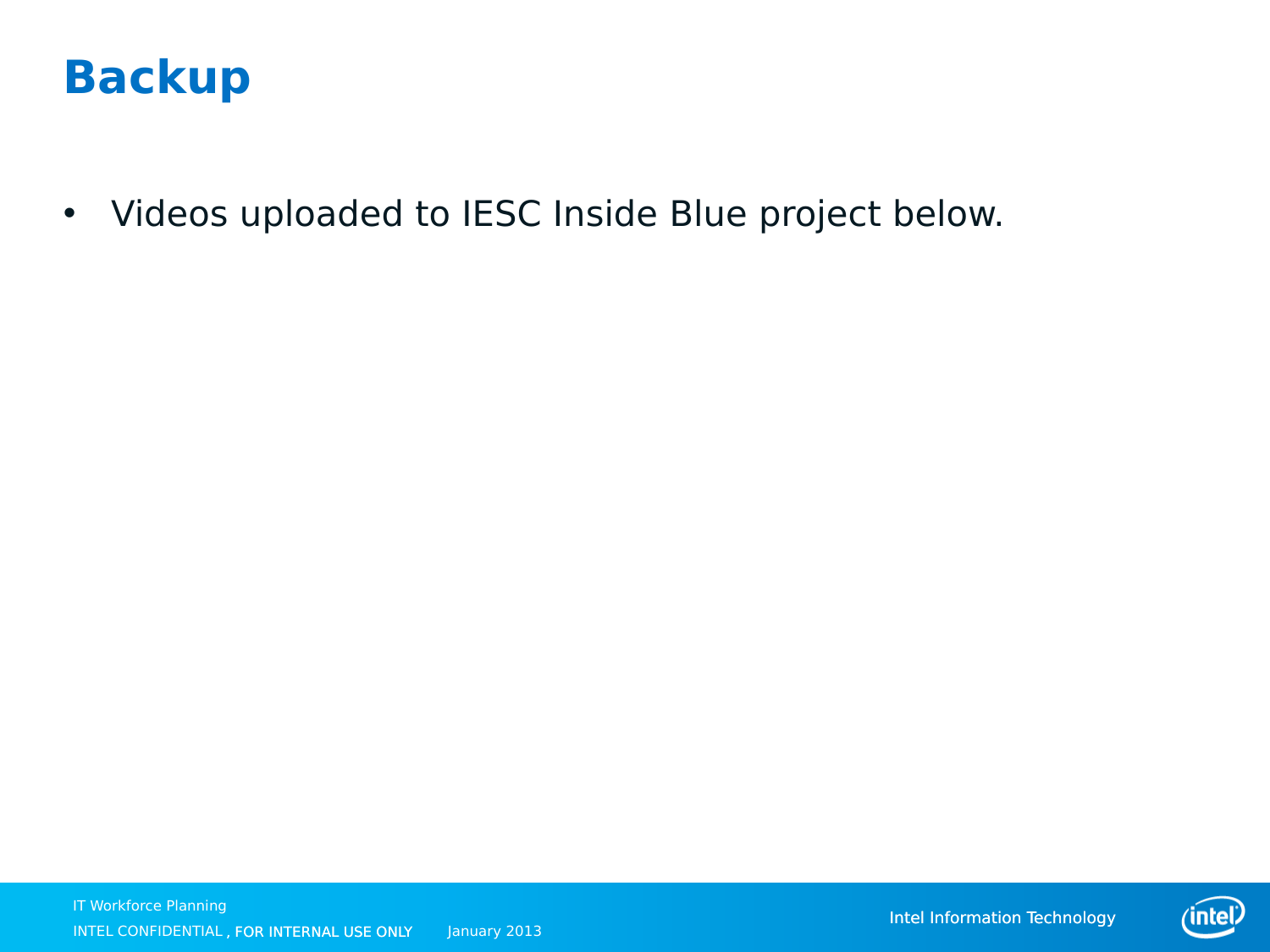

# Backup
Videos uploaded to IESC Inside Blue project below.

IT Workforce Planning
January 2013